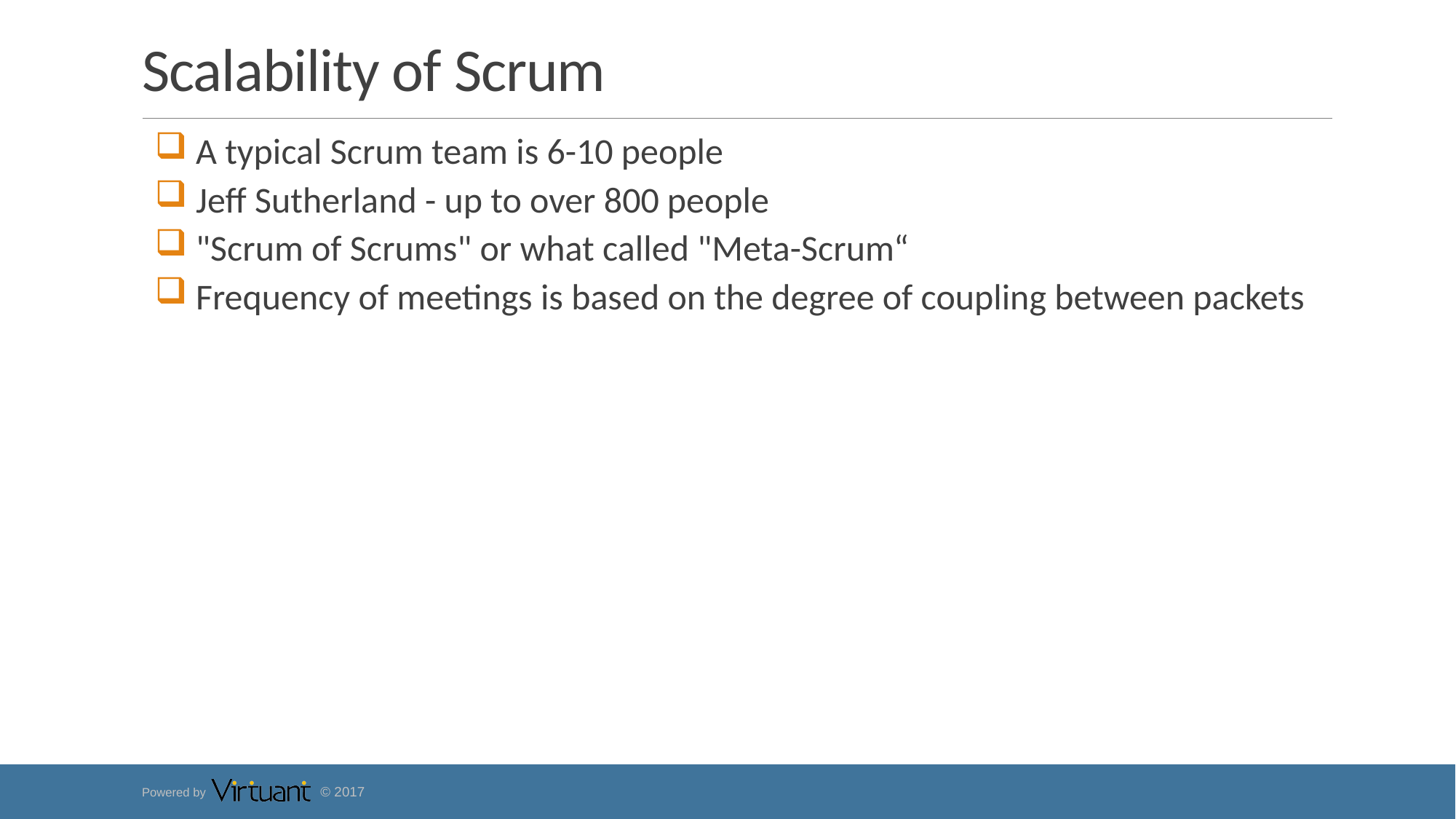

# Scalability of Scrum
 A typical Scrum team is 6-10 people
 Jeff Sutherland - up to over 800 people
 "Scrum of Scrums" or what called "Meta-Scrum“
 Frequency of meetings is based on the degree of coupling between packets